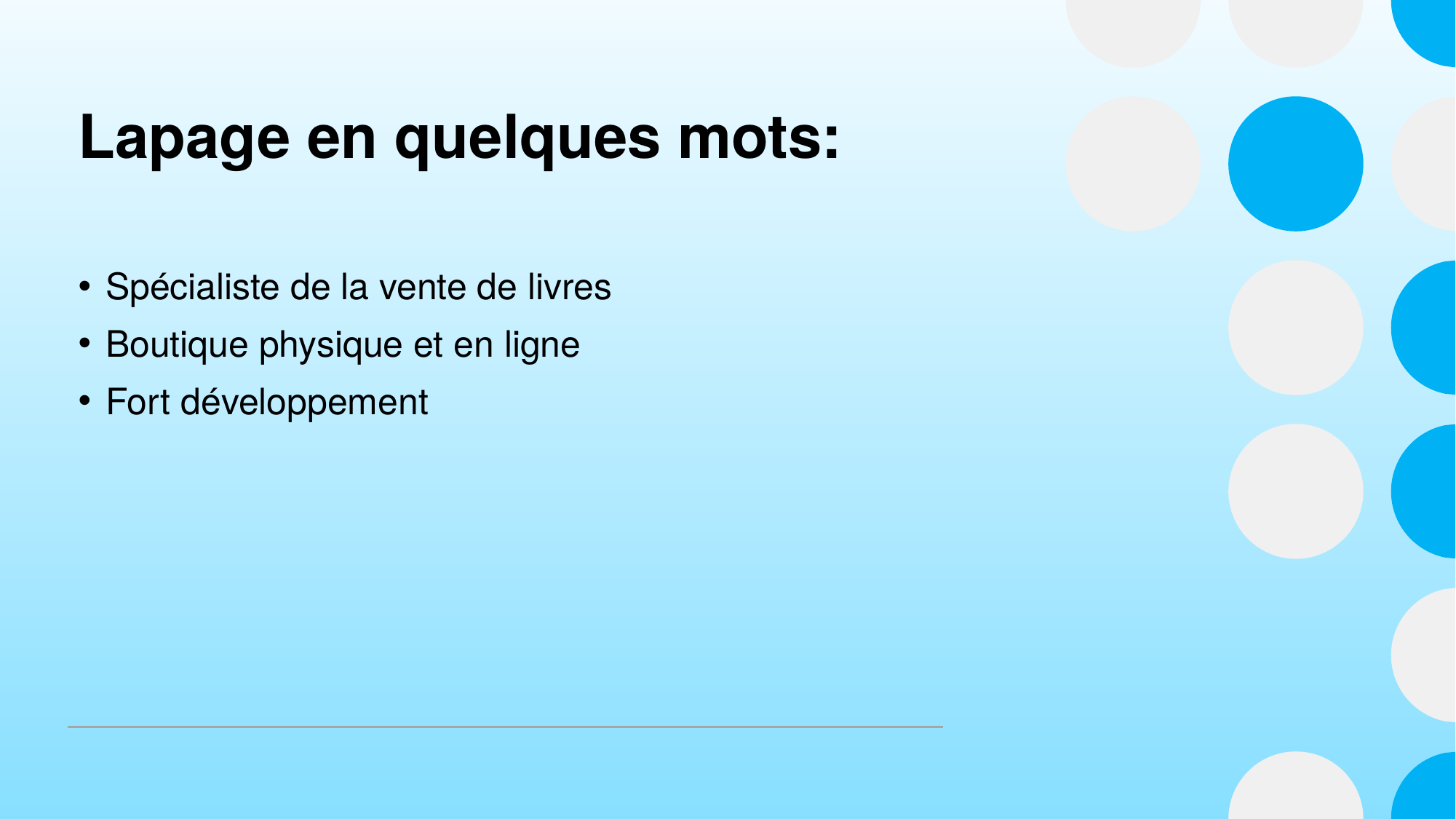

# Lapage en quelques mots:
Spécialiste de la vente de livres
Boutique physique et en ligne
Fort développement